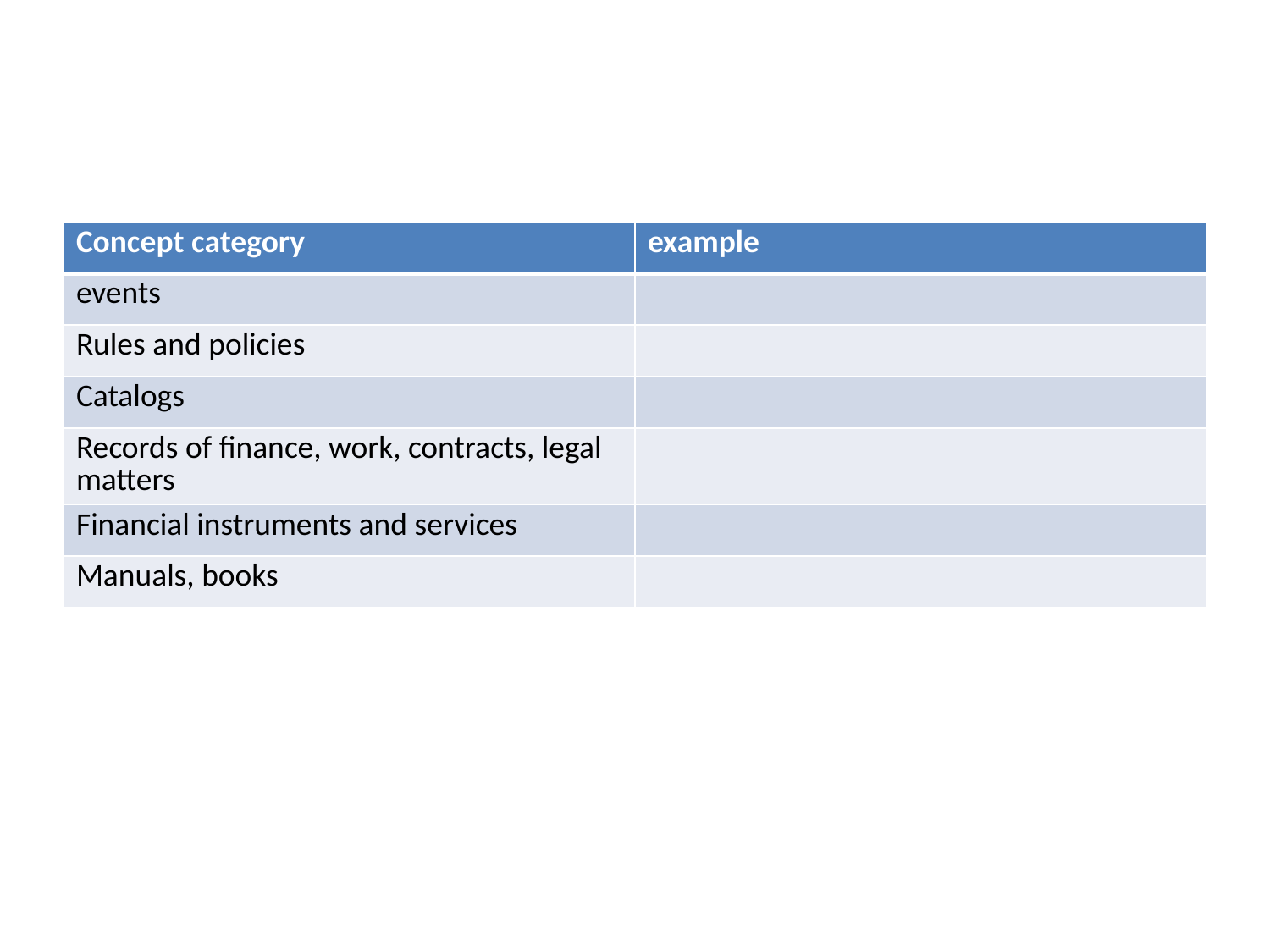

| Concept category | example |
| --- | --- |
| events |  |
| Rules and policies |  |
| Catalogs |  |
| Records of finance, work, contracts, legal matters |  |
| Financial instruments and services |  |
| Manuals, books |  |